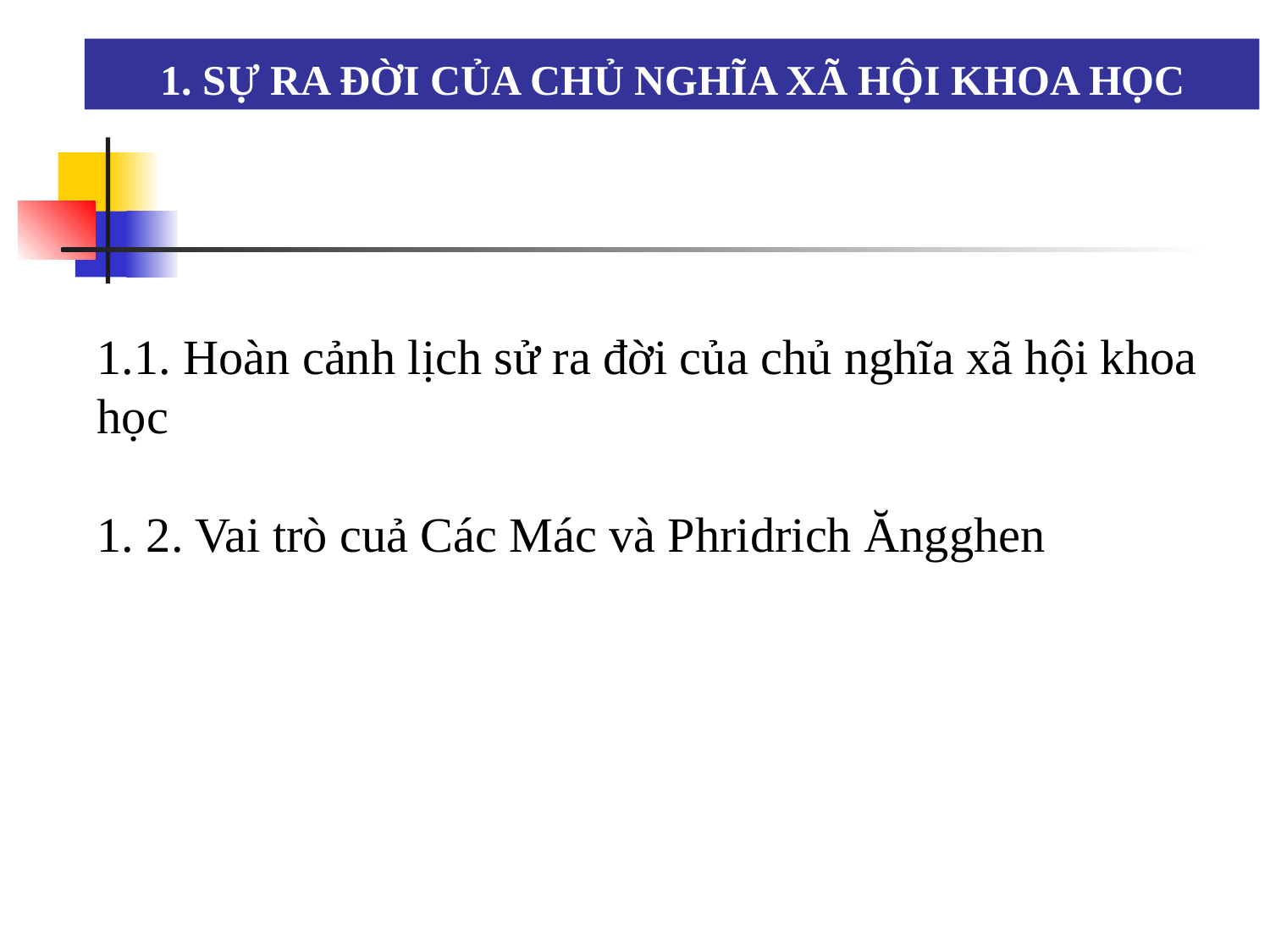

1. SỰ RA ĐỜI CỦA CHỦ NGHĨA XÃ HỘI KHOA HỌC
1.1. Hoàn cảnh lịch sử ra đời của chủ nghĩa xã hội khoa học

1. 2. Vai trò cuả Các Mác và Phridrich Ăngghen